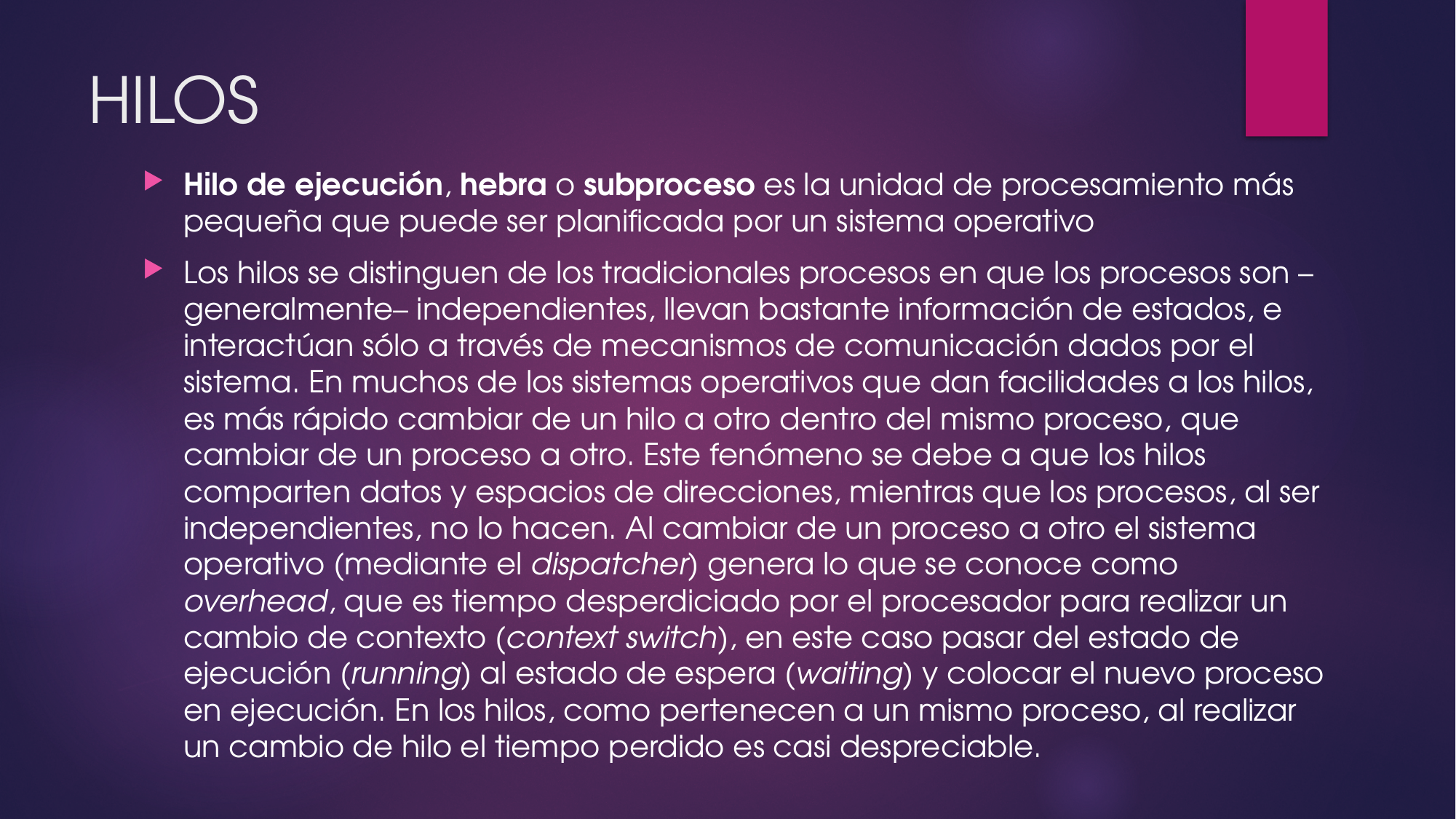

# HILOS
Hilo de ejecución, hebra o subproceso es la unidad de procesamiento más pequeña que puede ser planificada por un sistema operativo
Los hilos se distinguen de los tradicionales procesos en que los procesos son –generalmente– independientes, llevan bastante información de estados, e interactúan sólo a través de mecanismos de comunicación dados por el sistema. En muchos de los sistemas operativos que dan facilidades a los hilos, es más rápido cambiar de un hilo a otro dentro del mismo proceso, que cambiar de un proceso a otro. Este fenómeno se debe a que los hilos comparten datos y espacios de direcciones, mientras que los procesos, al ser independientes, no lo hacen. Al cambiar de un proceso a otro el sistema operativo (mediante el dispatcher) genera lo que se conoce como overhead, que es tiempo desperdiciado por el procesador para realizar un cambio de contexto (context switch), en este caso pasar del estado de ejecución (running) al estado de espera (waiting) y colocar el nuevo proceso en ejecución. En los hilos, como pertenecen a un mismo proceso, al realizar un cambio de hilo el tiempo perdido es casi despreciable.